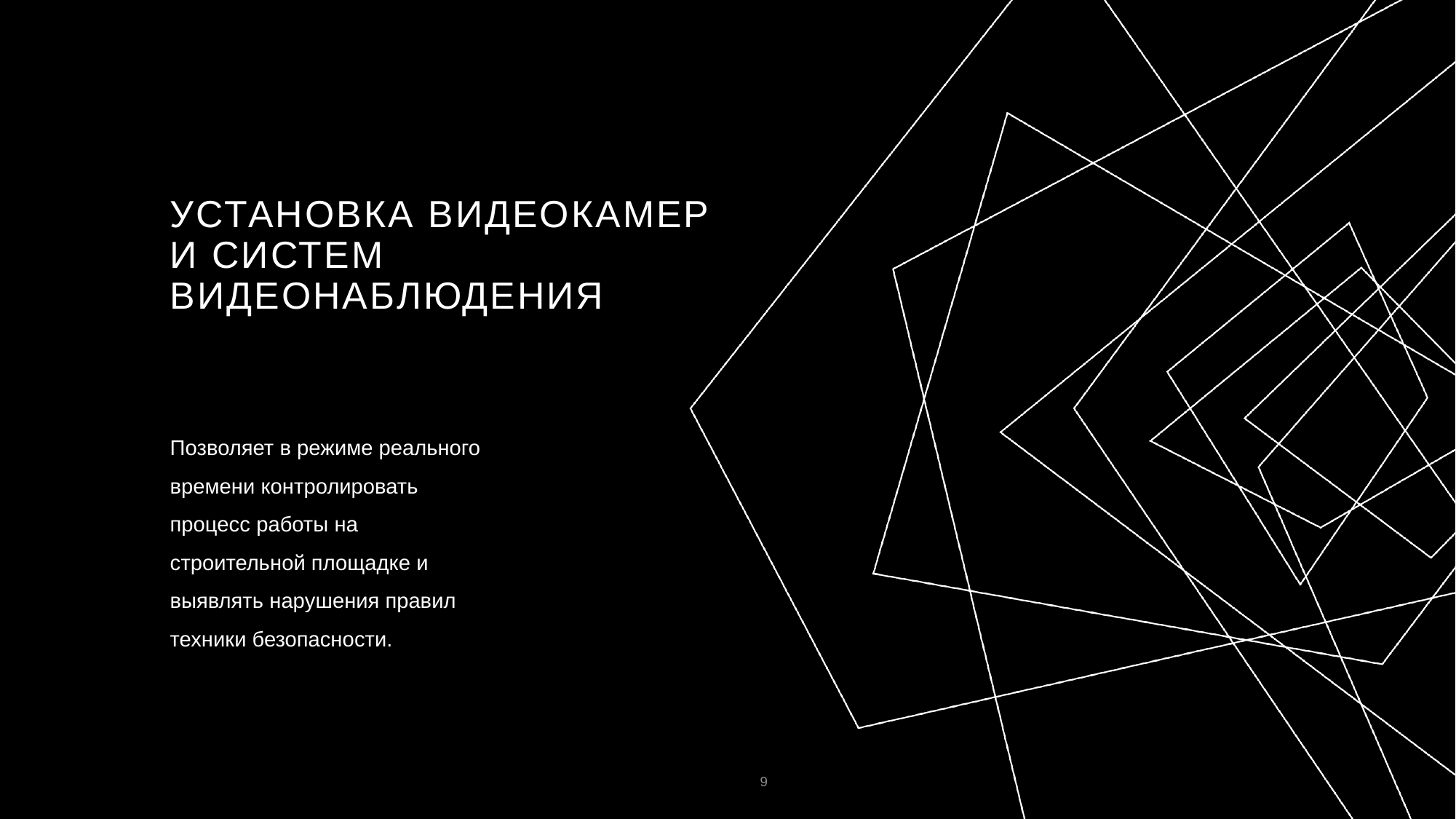

# Установка видеокамер и систем видеонаблюдения
Позволяет в режиме реального времени контролировать процесс работы на строительной площадке и выявлять нарушения правил техники безопасности.
9